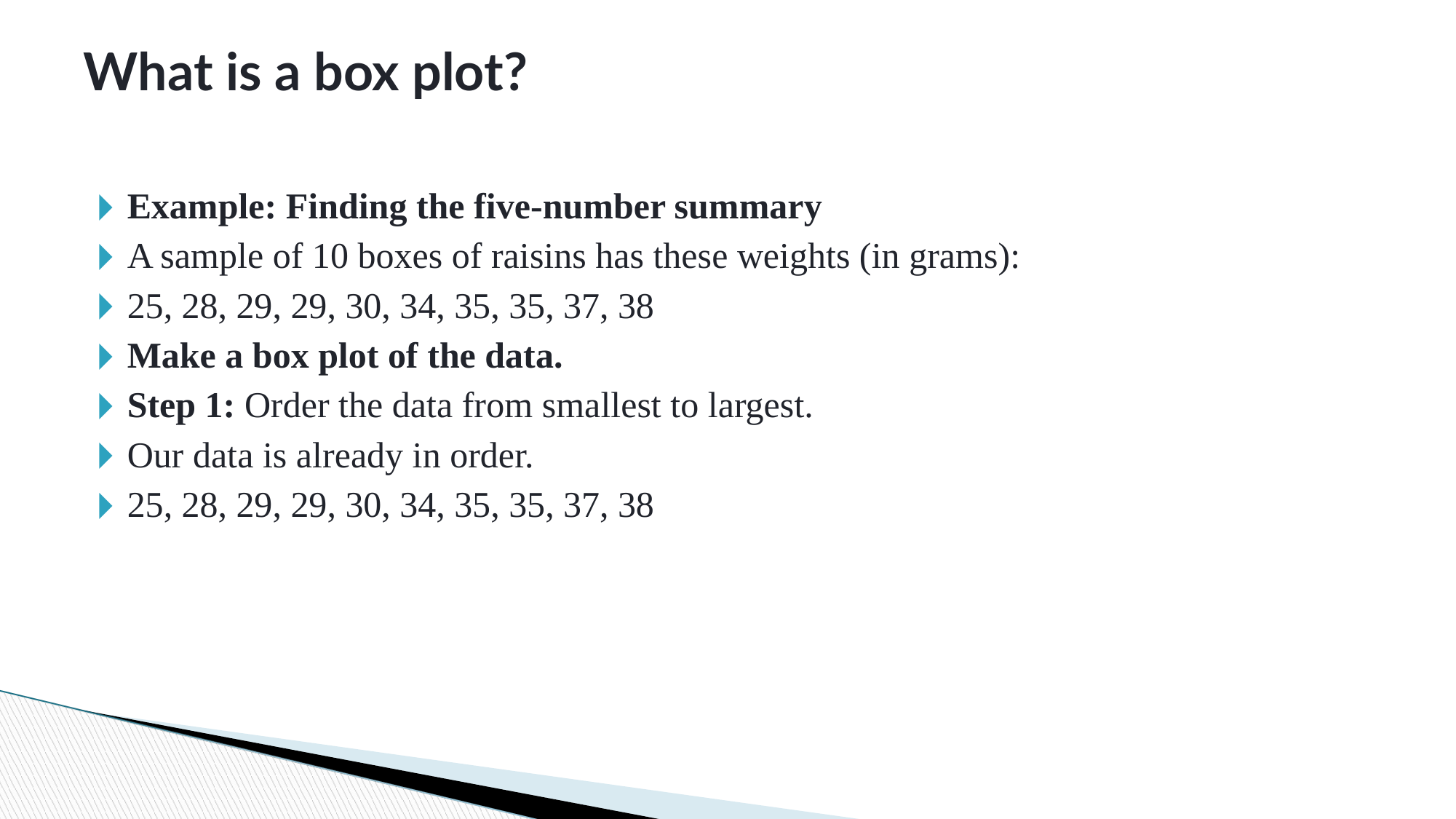

What is a box plot?
Example: Finding the five-number summary
A sample of 10 boxes of raisins has these weights (in grams):
25, 28, 29, 29, 30, 34, 35, 35, 37, 38
Make a box plot of the data.
Step 1: Order the data from smallest to largest.
Our data is already in order.
25, 28, 29, 29, 30, 34, 35, 35, 37, 38